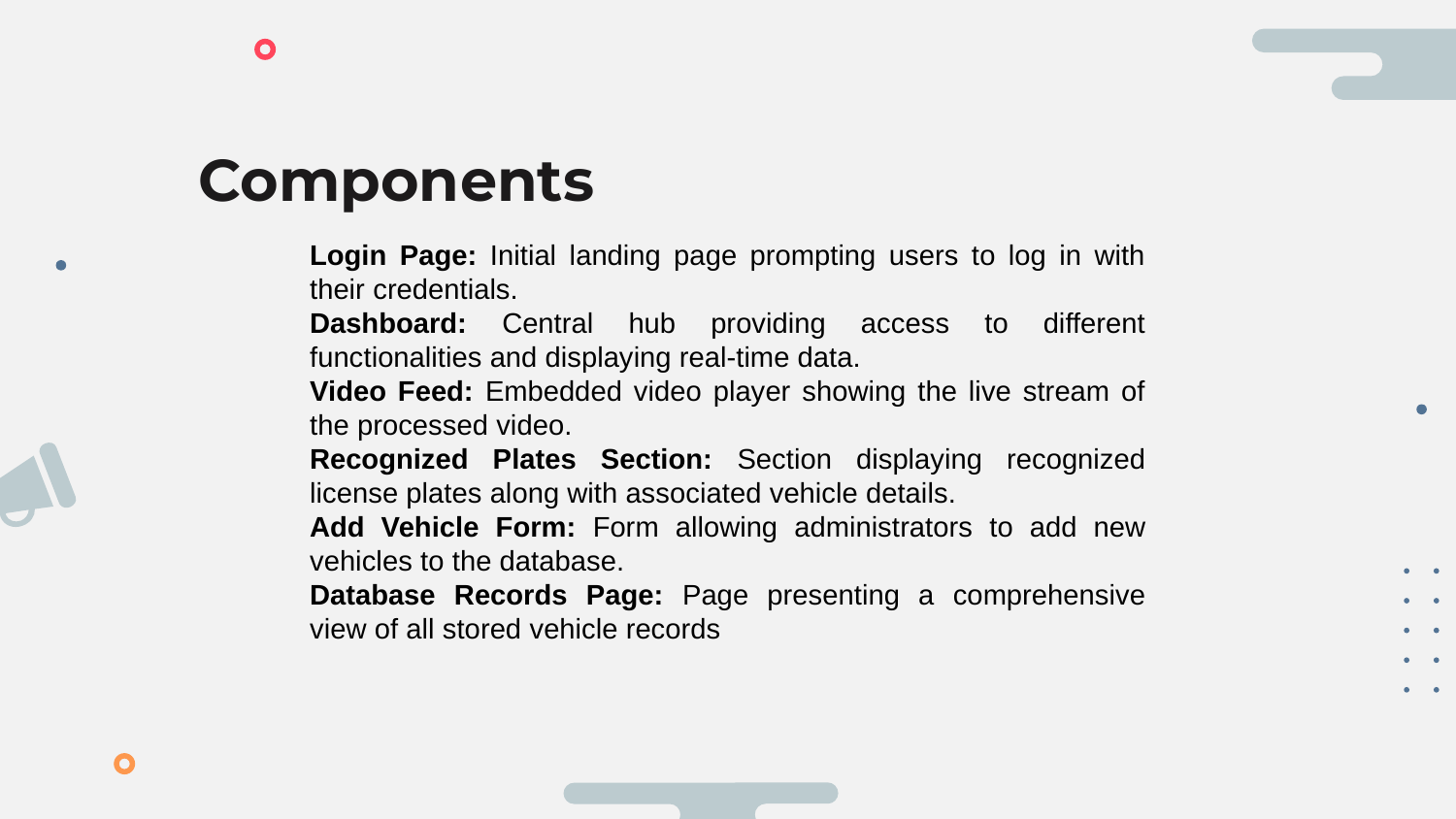

# Components
Login Page: Initial landing page prompting users to log in with their credentials.
Dashboard: Central hub providing access to different functionalities and displaying real-time data.
Video Feed: Embedded video player showing the live stream of the processed video.
Recognized Plates Section: Section displaying recognized license plates along with associated vehicle details.
Add Vehicle Form: Form allowing administrators to add new vehicles to the database.
Database Records Page: Page presenting a comprehensive view of all stored vehicle records